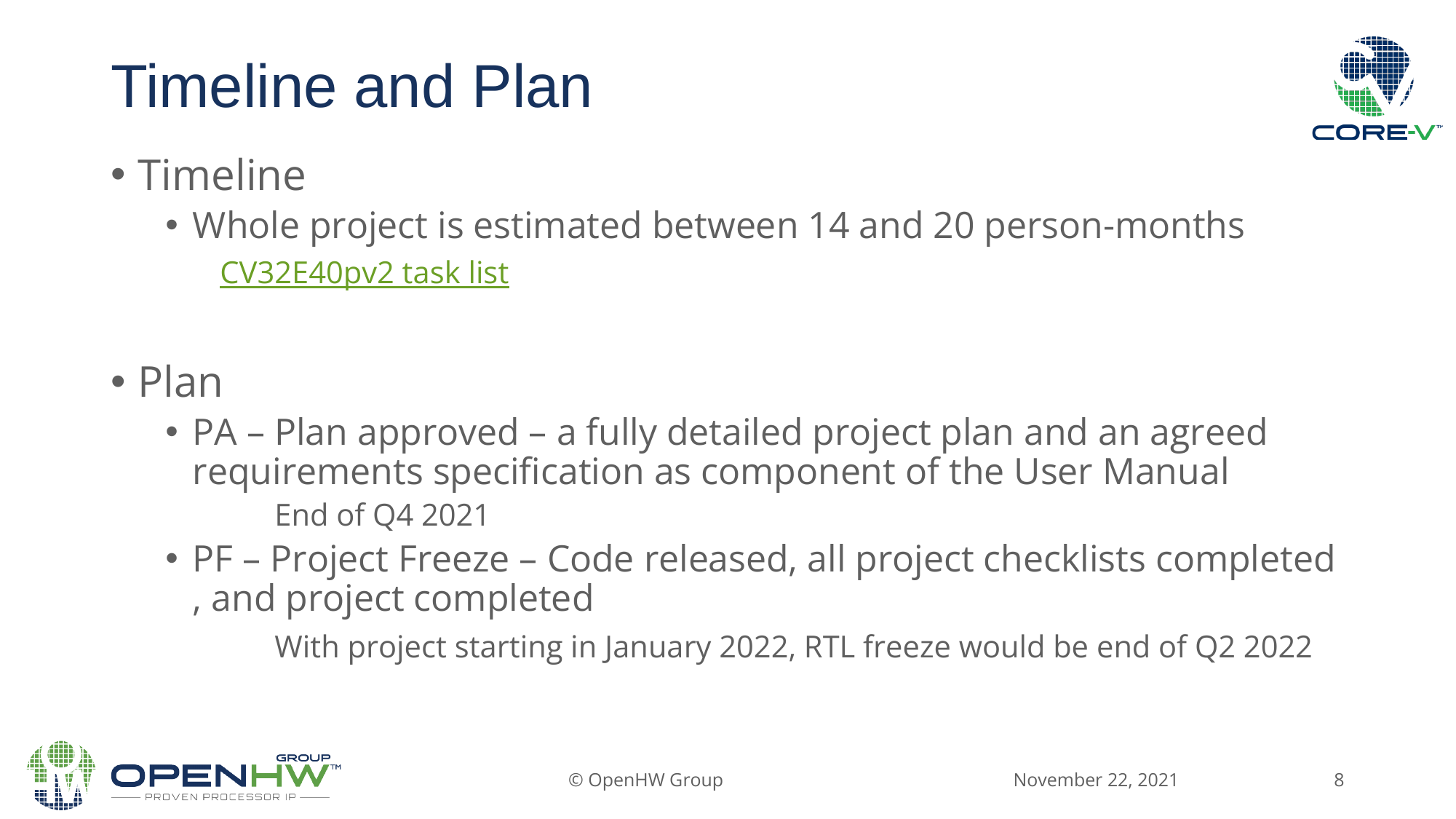

# Timeline and Plan
Timeline
Whole project is estimated between 14 and 20 person-months
CV32E40pv2 task list

Plan
PA – Plan approved – a fully detailed project plan and an agreed requirements specification as component of the User Manual
	End of Q4 2021
PF – Project Freeze – Code released, all project checklists completed , and project completed
	With project starting in January 2022, RTL freeze would be end of Q2 2022
November 22, 2021
© OpenHW Group
8